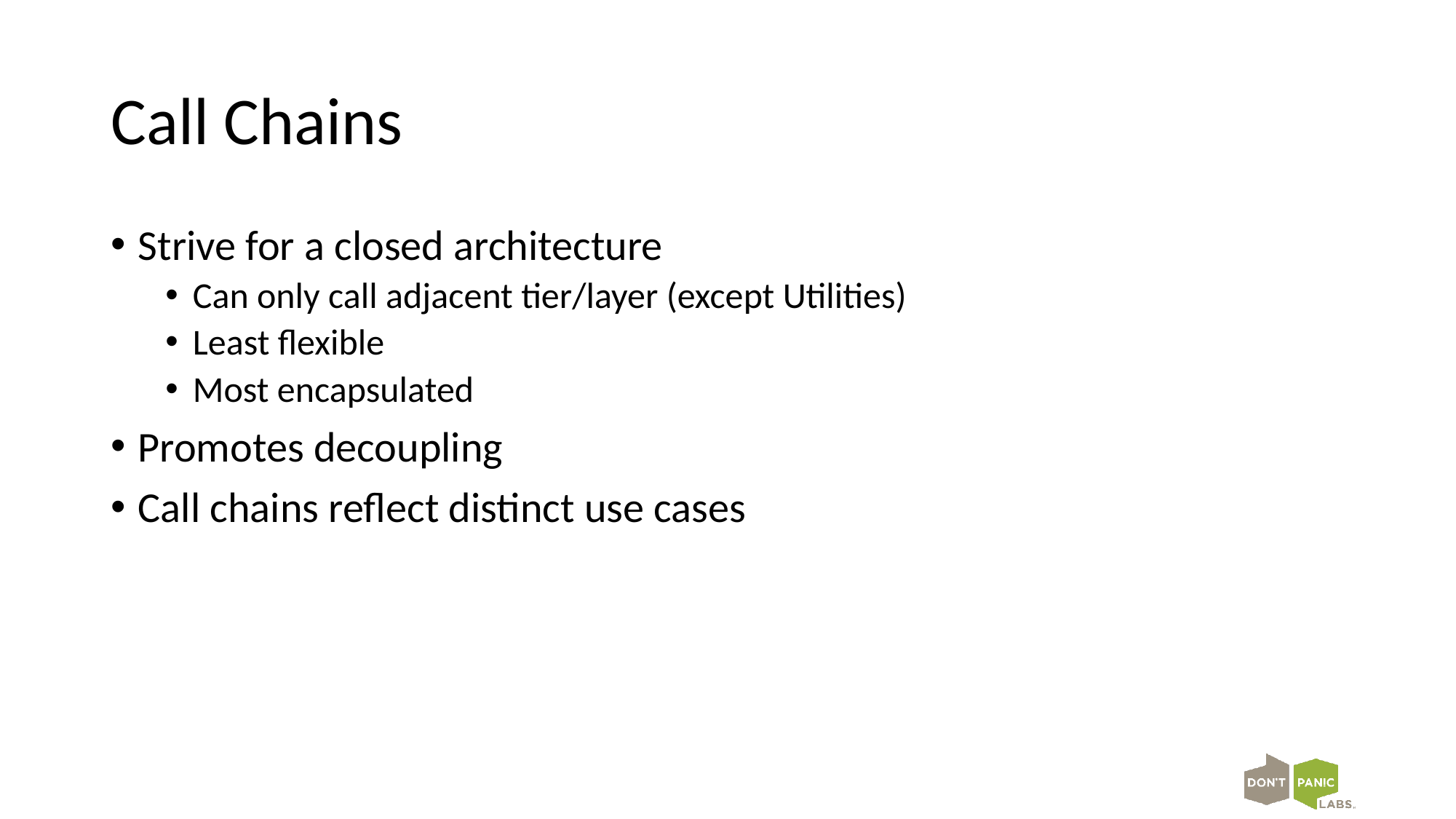

# Call Chains
Strive for a closed architecture
Can only call adjacent tier/layer (except Utilities)
Least flexible
Most encapsulated
Promotes decoupling
Call chains reflect distinct use cases